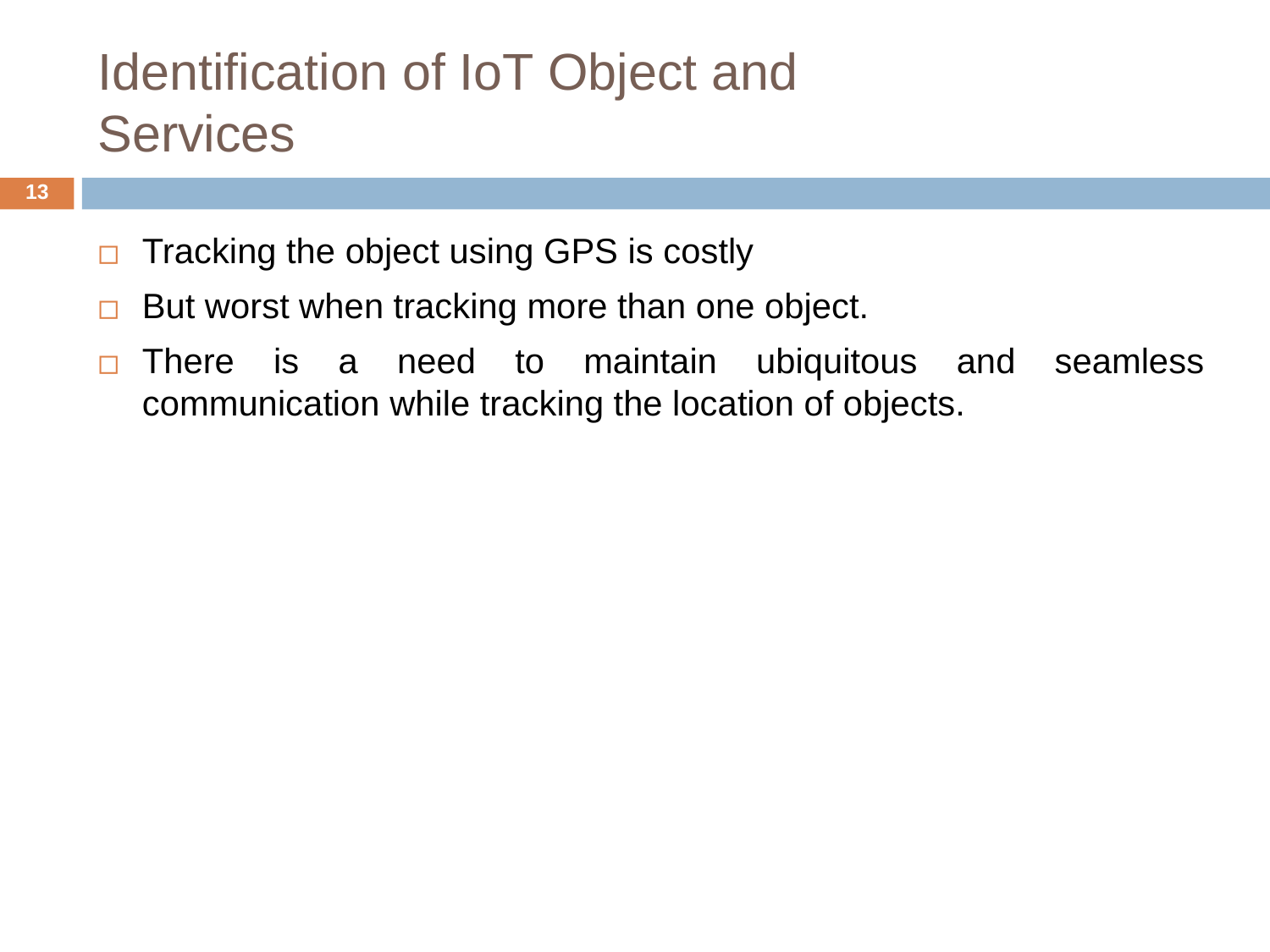

# Identification of IoT Object and Services
13
Tracking the object using GPS is costly
But worst when tracking more than one object.
There is a need to maintain ubiquitous and seamless communication while tracking the location of objects.